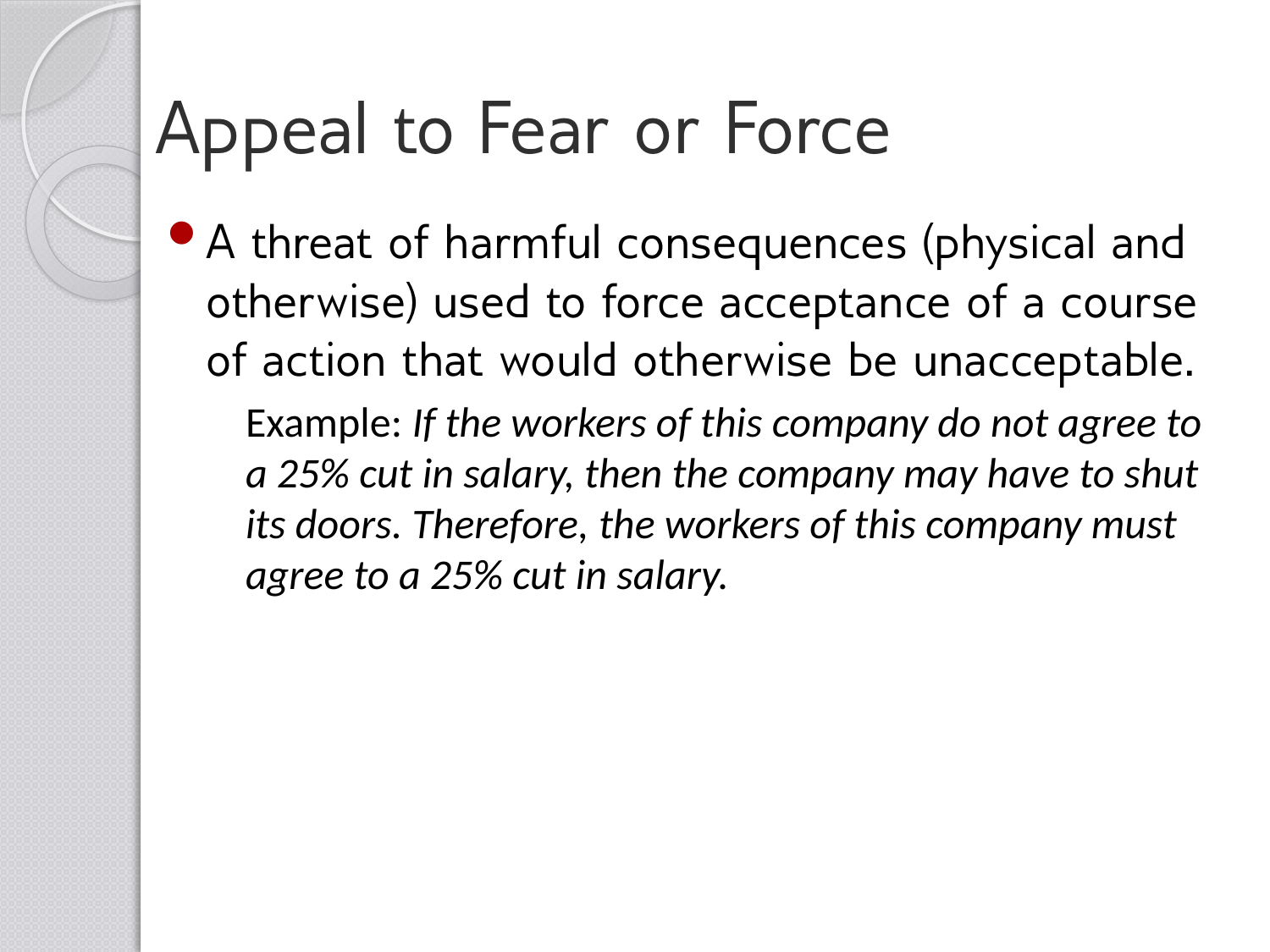

# Appeal to Fear or Force
A threat of harmful consequences (physical and otherwise) used to force acceptance of a course of action that would otherwise be unacceptable.
Example: If the workers of this company do not agree to a 25% cut in salary, then the company may have to shut its doors. Therefore, the workers of this company must agree to a 25% cut in salary.